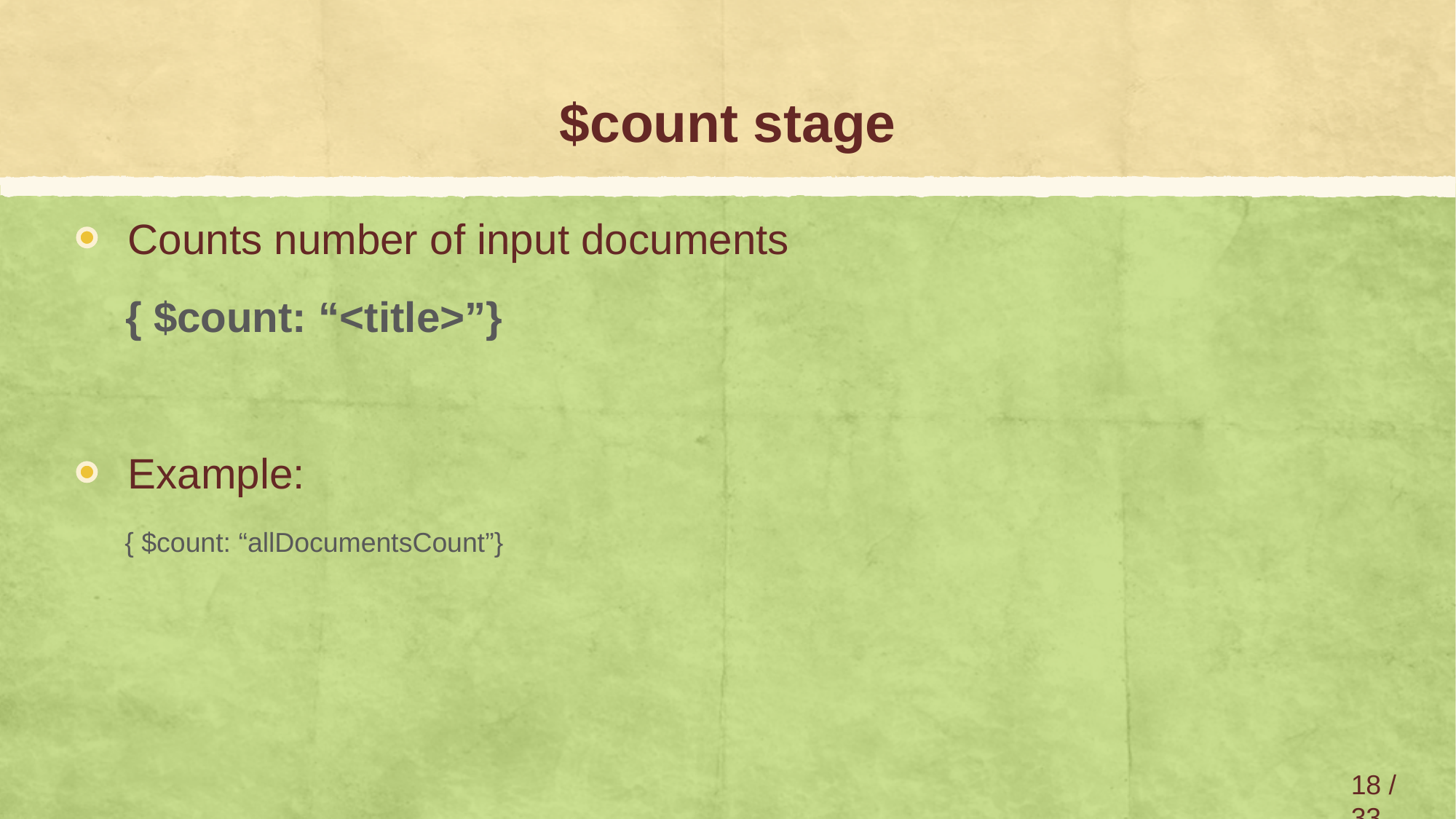

# $count stage
Counts number of input documents

{ $count: “<title>”}
Example:

{ $count: “allDocumentsCount”}
18 / 33